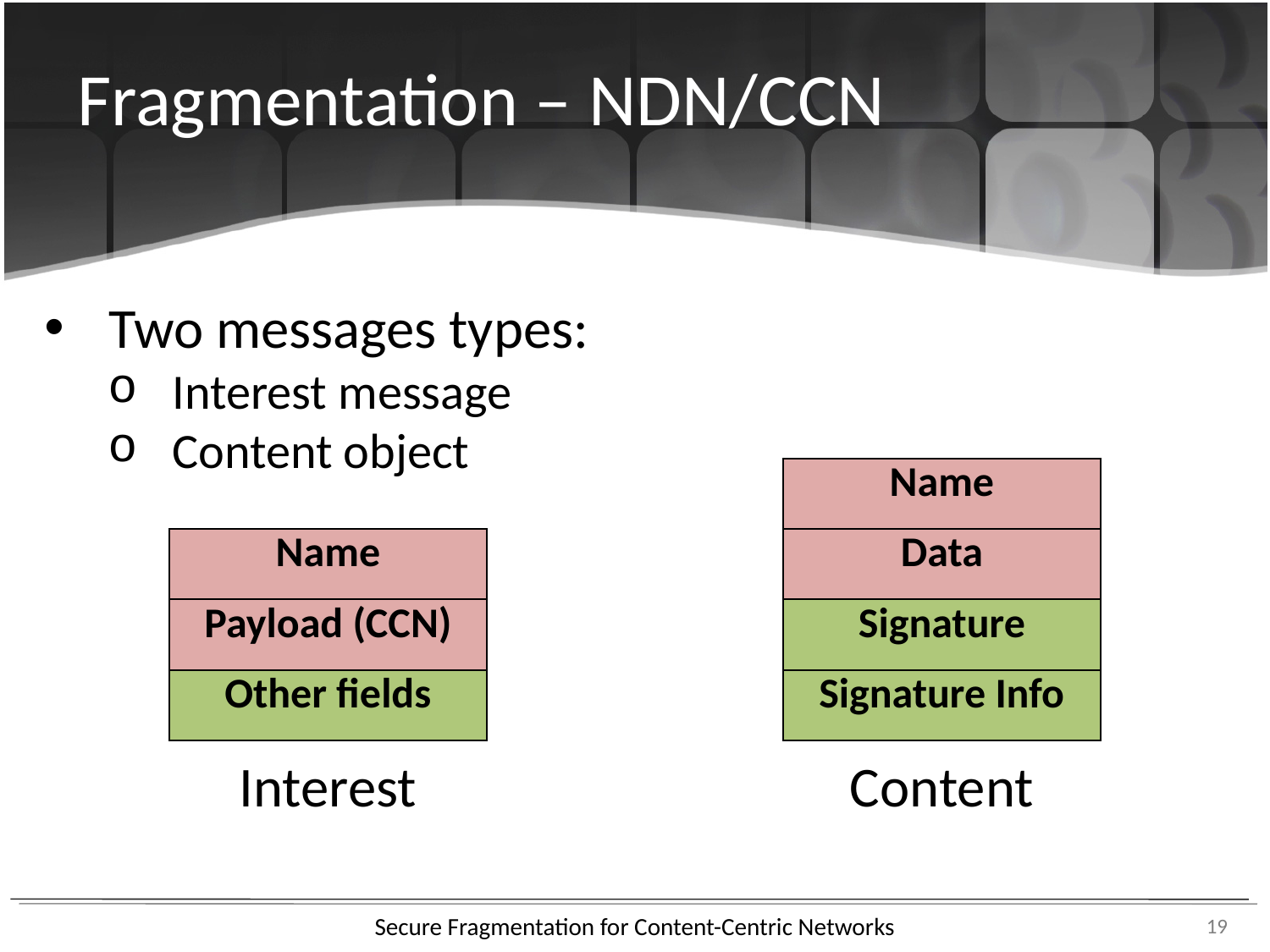

Fragmentation – NDN/CCN
Two messages types:
Interest message
Content object

| Name |
| --- |
| Data |
| Signature |
| Signature Info |
| Name |
| --- |
| Payload (CCN) |
| Other fields |
Interest
Content